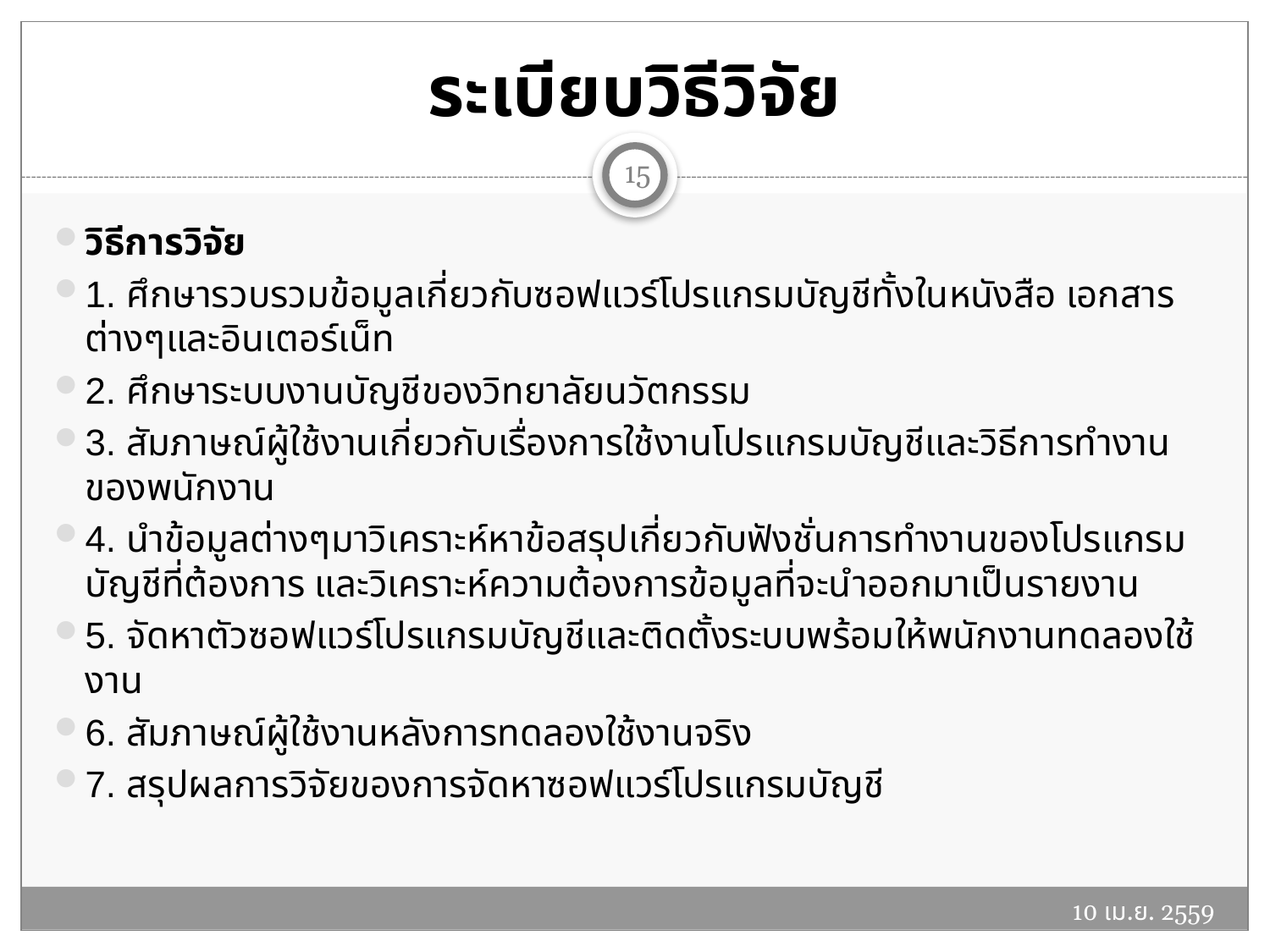

# ระเบียบวิธีวิจัย
15
วิธีการวิจัย
1. ศึกษารวบรวมข้อมูลเกี่ยวกับซอฟแวร์โปรแกรมบัญชีทั้งในหนังสือ เอกสารต่างๆและอินเตอร์เน็ท
2. ศึกษาระบบงานบัญชีของวิทยาลัยนวัตกรรม
3. สัมภาษณ์ผู้ใช้งานเกี่ยวกับเรื่องการใช้งานโปรแกรมบัญชีและวิธีการทำงานของพนักงาน
4. นำข้อมูลต่างๆมาวิเคราะห์หาข้อสรุปเกี่ยวกับฟังชั่นการทำงานของโปรแกรมบัญชีที่ต้องการ และวิเคราะห์ความต้องการข้อมูลที่จะนำออกมาเป็นรายงาน
5. จัดหาตัวซอฟแวร์โปรแกรมบัญชีและติดตั้งระบบพร้อมให้พนักงานทดลองใช้งาน
6. สัมภาษณ์ผู้ใช้งานหลังการทดลองใช้งานจริง
7. สรุปผลการวิจัยของการจัดหาซอฟแวร์โปรแกรมบัญชี

10 เม.ย. 2559